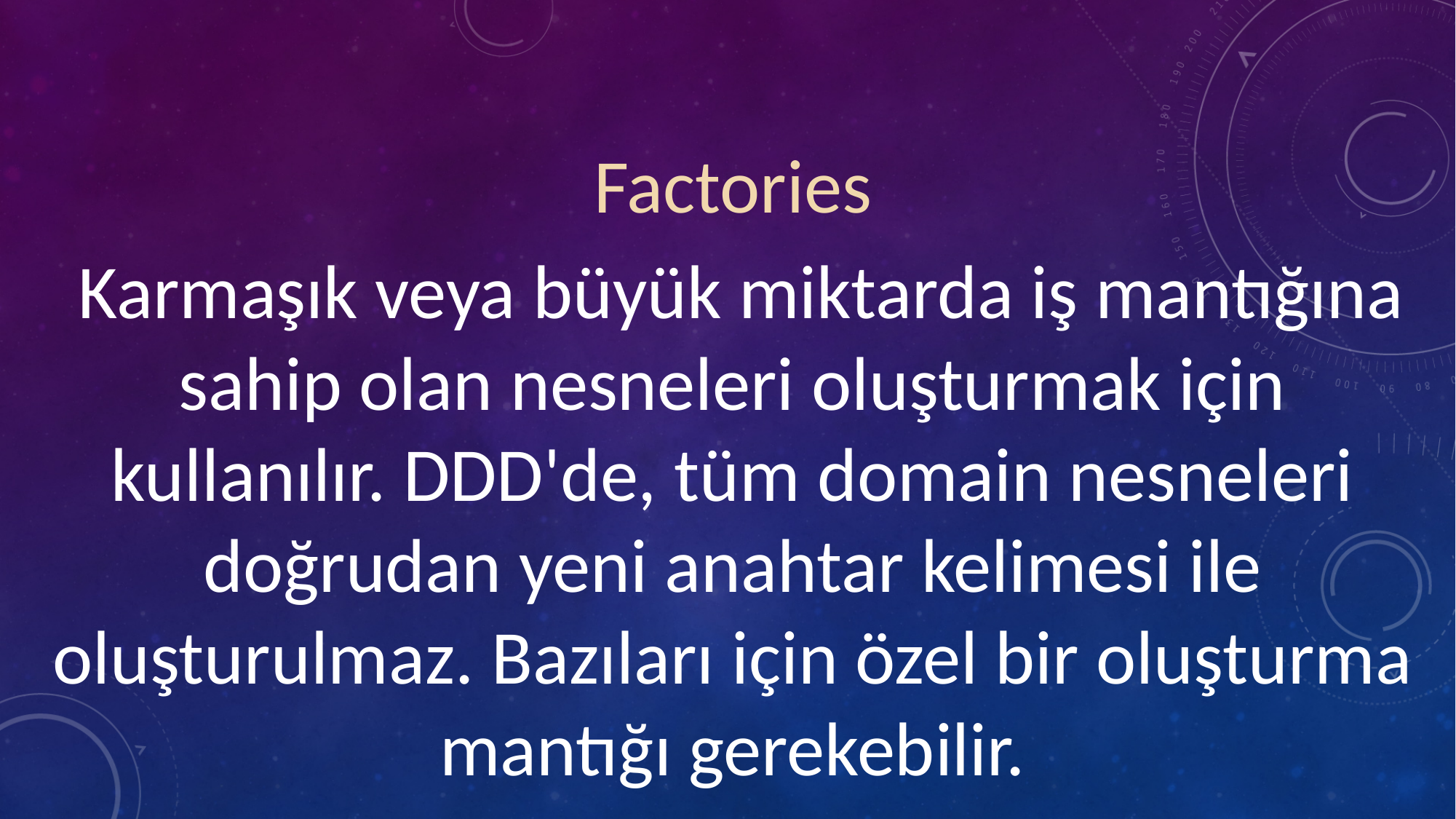

Factories
 Karmaşık veya büyük miktarda iş mantığına sahip olan nesneleri oluşturmak için kullanılır. DDD'de, tüm domain nesneleri doğrudan yeni anahtar kelimesi ile oluşturulmaz. Bazıları için özel bir oluşturma mantığı gerekebilir.